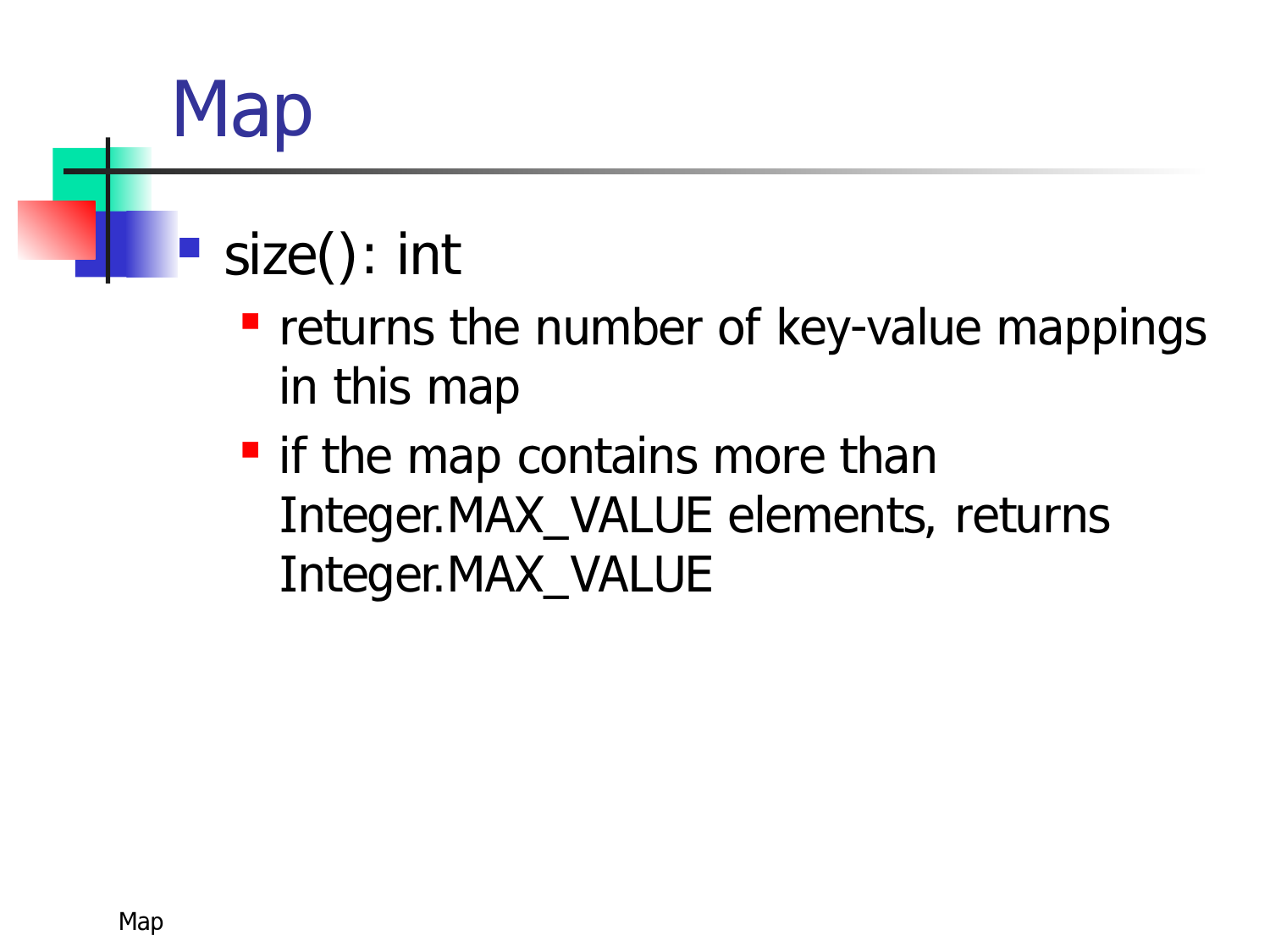

# Map
size(): int
returns the number of key-value mappings in this map
if the map contains more than Integer.MAX_VALUE elements, returns Integer.MAX_VALUE

Map